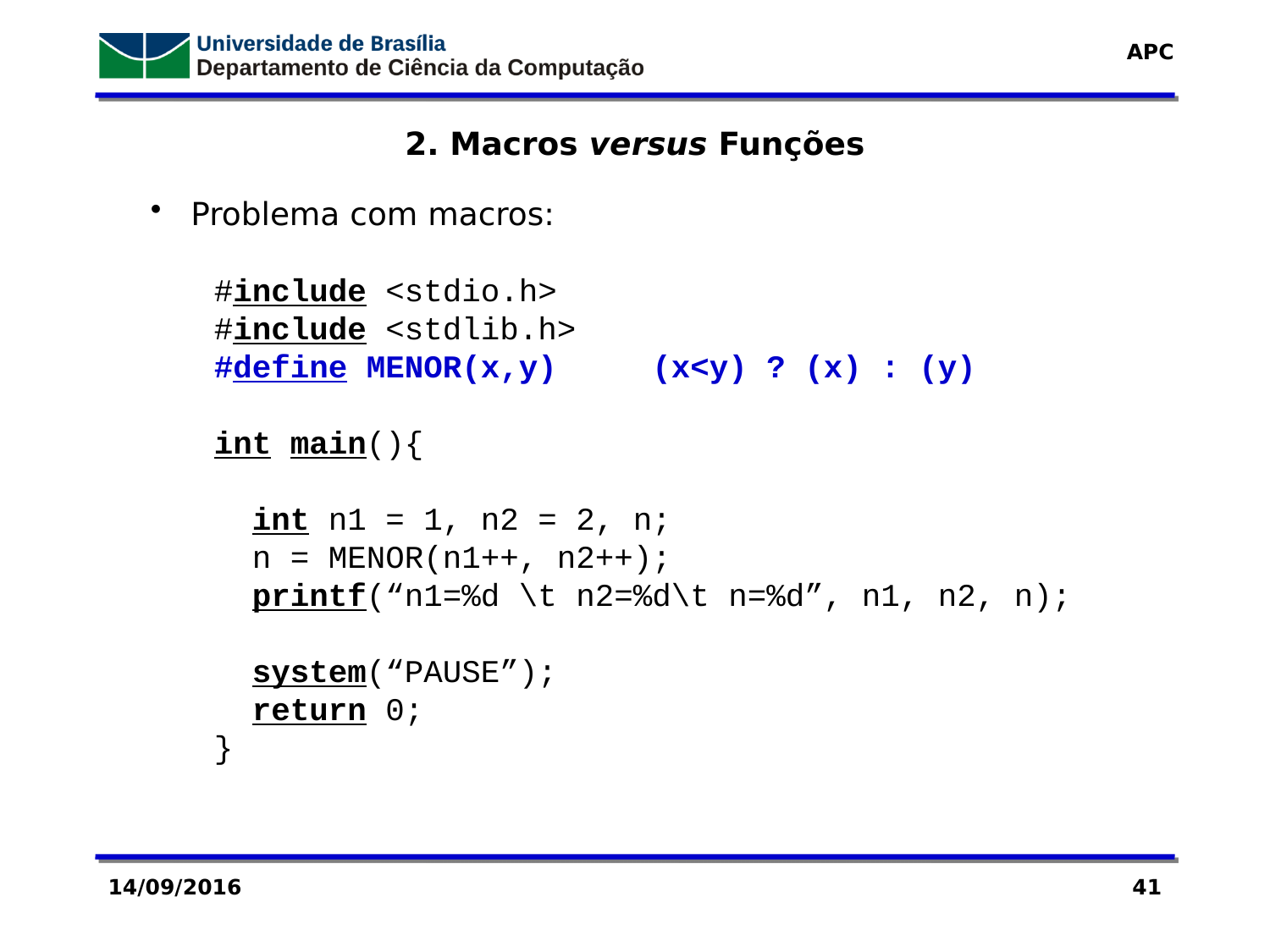

2. Macros versus Funções
 Problema com macros:

#include <stdio.h>
#include <stdlib.h>
#define MENOR(x,y)     (x<y) ? (x) : (y)

int main(){

  int n1 = 1, n2 = 2, n;
  n = MENOR(n1++, n2++);
  printf(“n1=%d \t n2=%d\t n=%d”, n1, n2, n);

  system(“PAUSE”);
  return 0;
}
14/09/2016
41